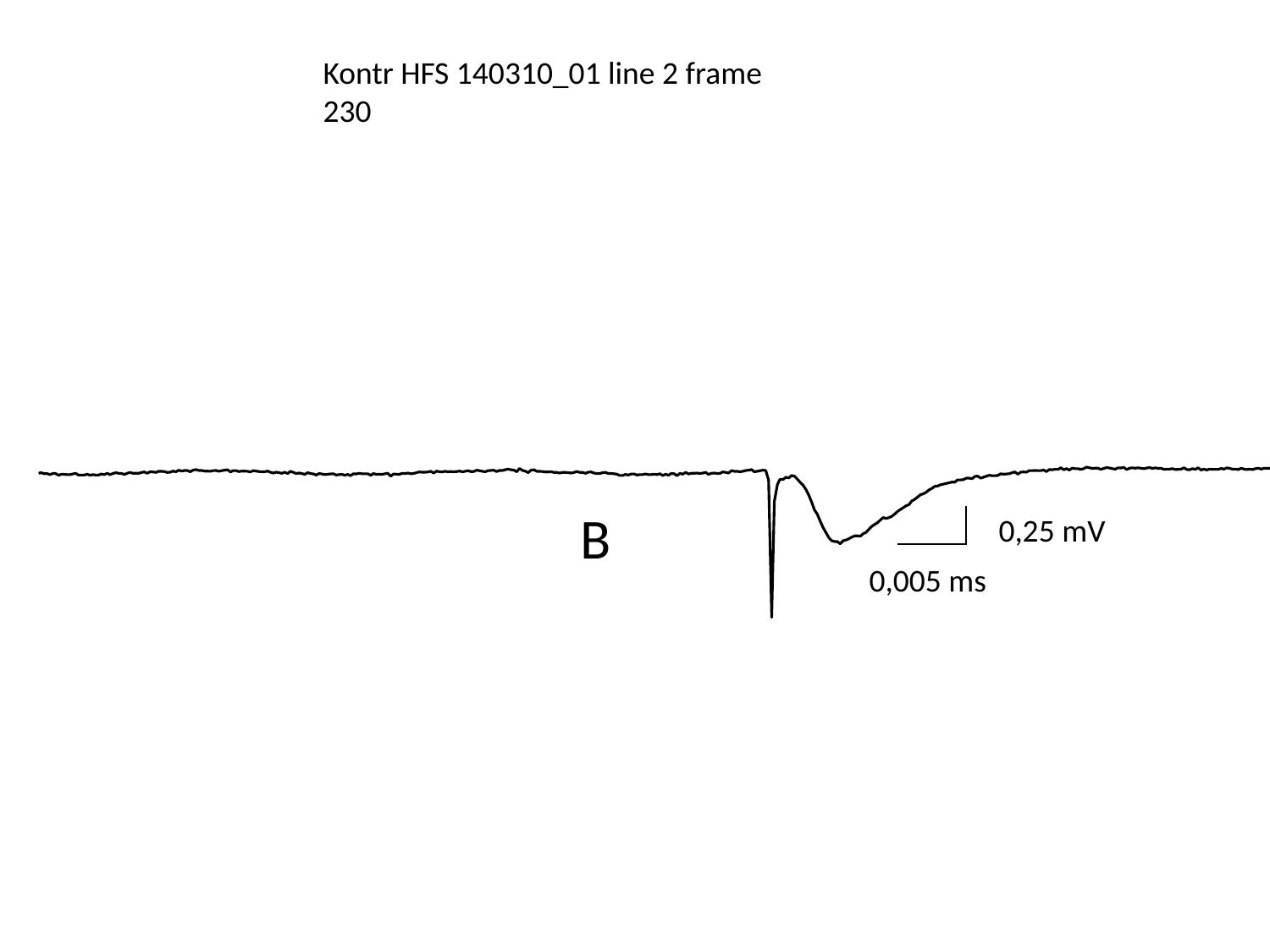

Kontr HFS 140310_01 line 2 frame 230

B
0,25 mV
0,005 ms